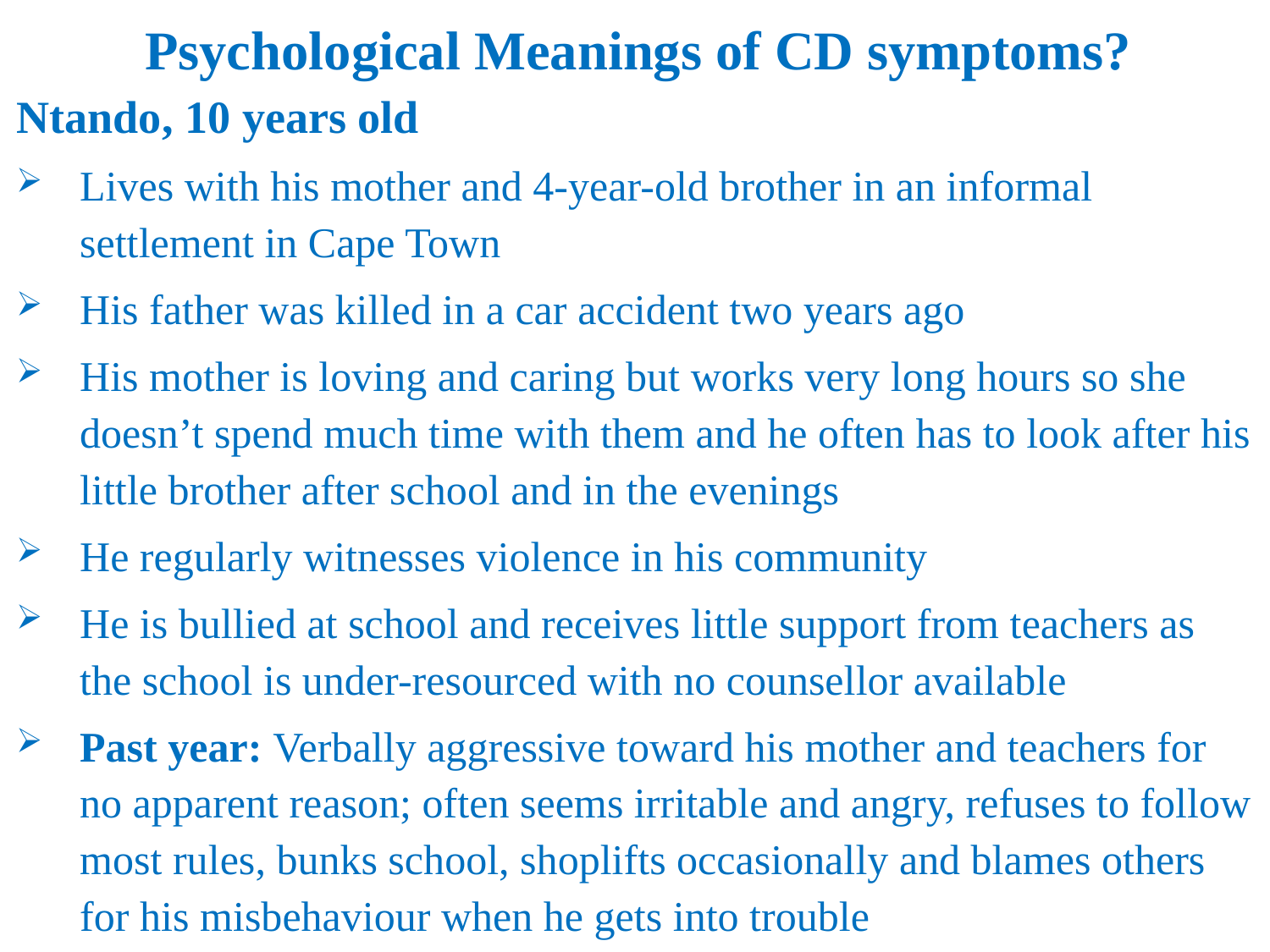

# Psychological Meanings of CD symptoms?
Ntando, 10 years old
Lives with his mother and 4-year-old brother in an informal settlement in Cape Town
His father was killed in a car accident two years ago
His mother is loving and caring but works very long hours so she doesn’t spend much time with them and he often has to look after his little brother after school and in the evenings
He regularly witnesses violence in his community
He is bullied at school and receives little support from teachers as the school is under-resourced with no counsellor available
Past year: Verbally aggressive toward his mother and teachers for no apparent reason; often seems irritable and angry, refuses to follow most rules, bunks school, shoplifts occasionally and blames others for his misbehaviour when he gets into trouble
13